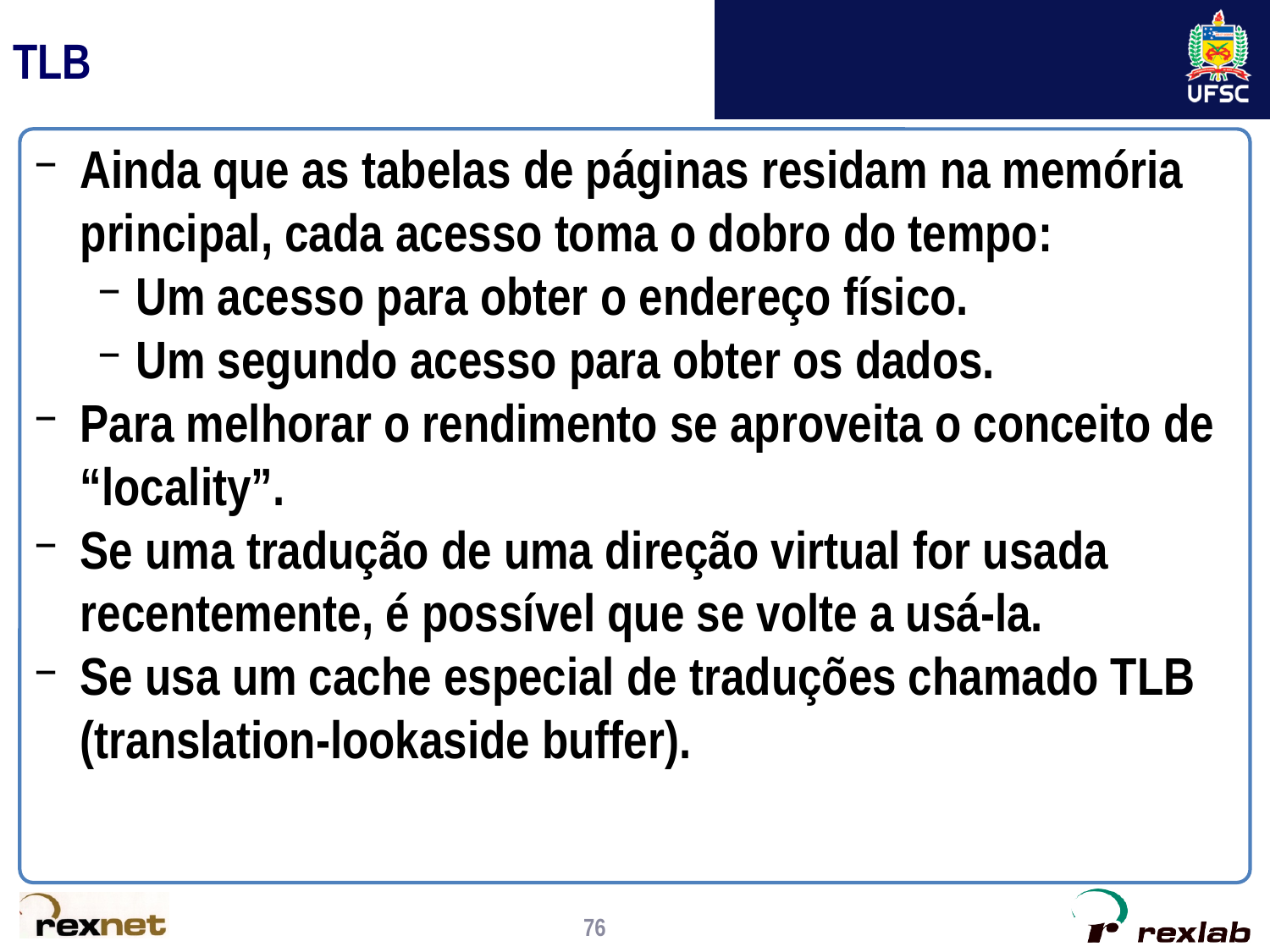

# TLB
Ainda que as tabelas de páginas residam na memória principal, cada acesso toma o dobro do tempo:
Um acesso para obter o endereço físico.
Um segundo acesso para obter os dados.
Para melhorar o rendimento se aproveita o conceito de “locality”.
Se uma tradução de uma direção virtual for usada recentemente, é possível que se volte a usá-la.
Se usa um cache especial de traduções chamado TLB (translation-lookaside buffer).
76